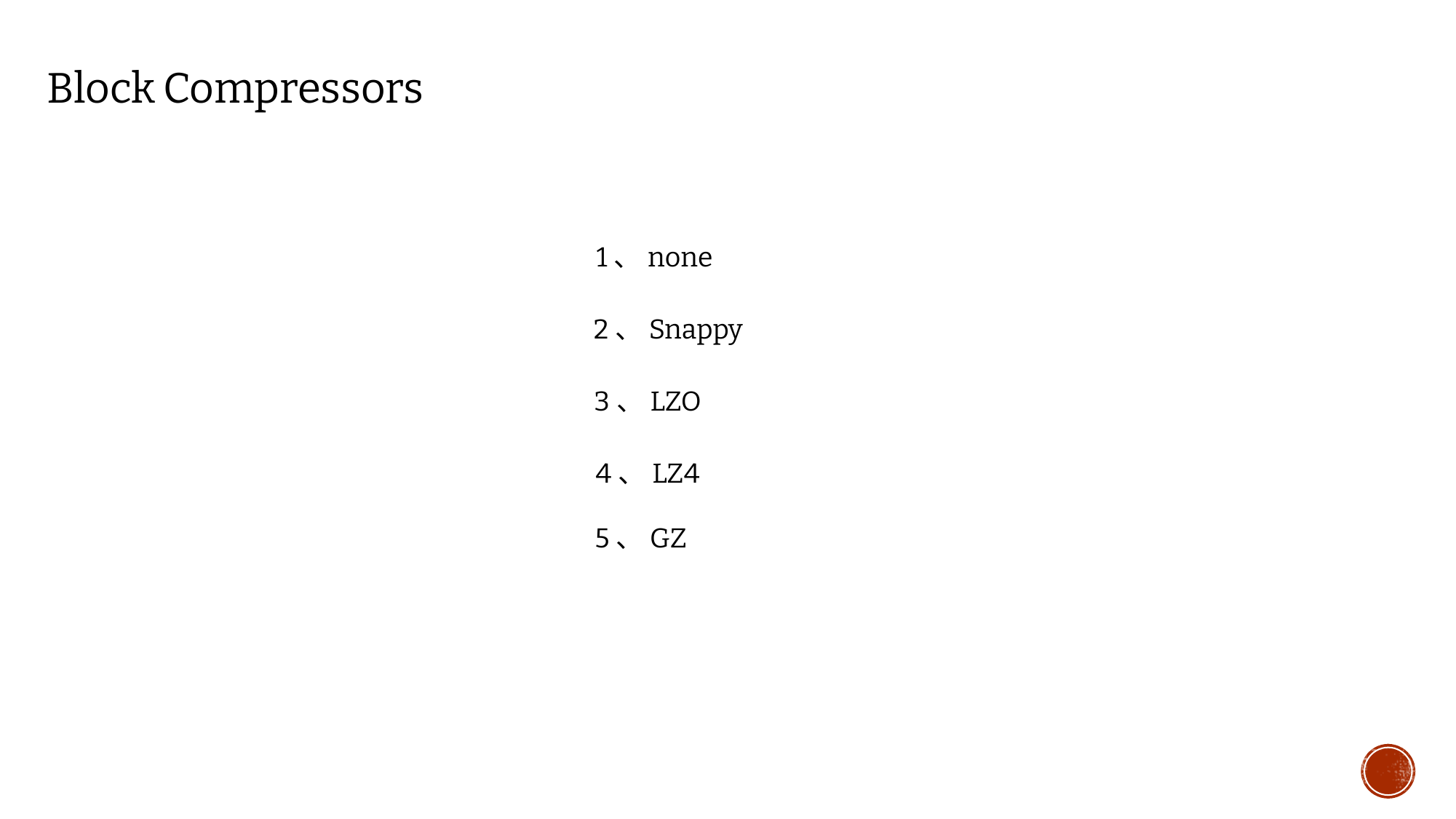

Block Compressors
1、none
2、Snappy
3、LZO
4、LZ4
5、GZ